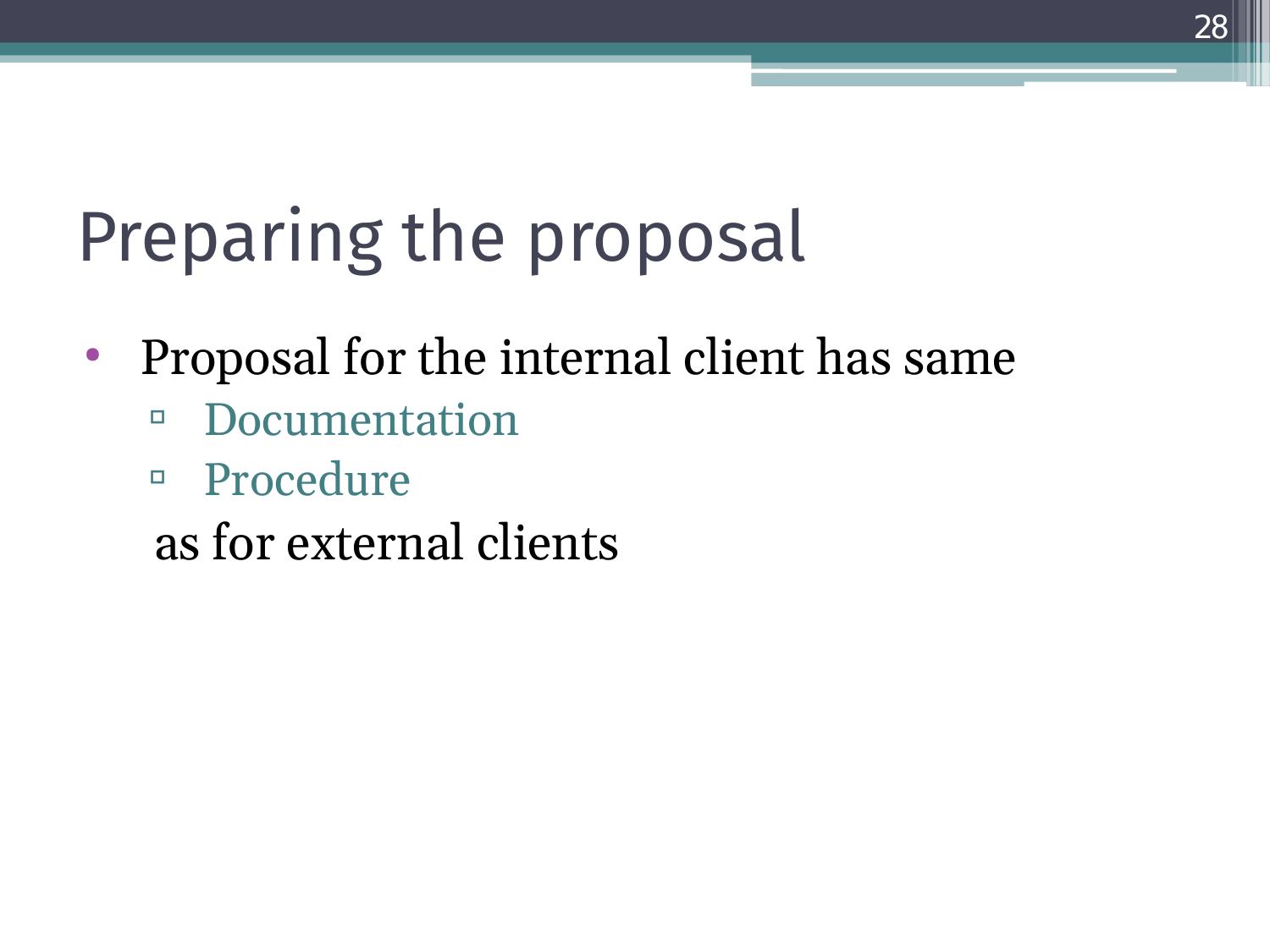

28
# Preparing the proposal
Proposal for the internal client has same
Documentation
Procedure
      as for external clients